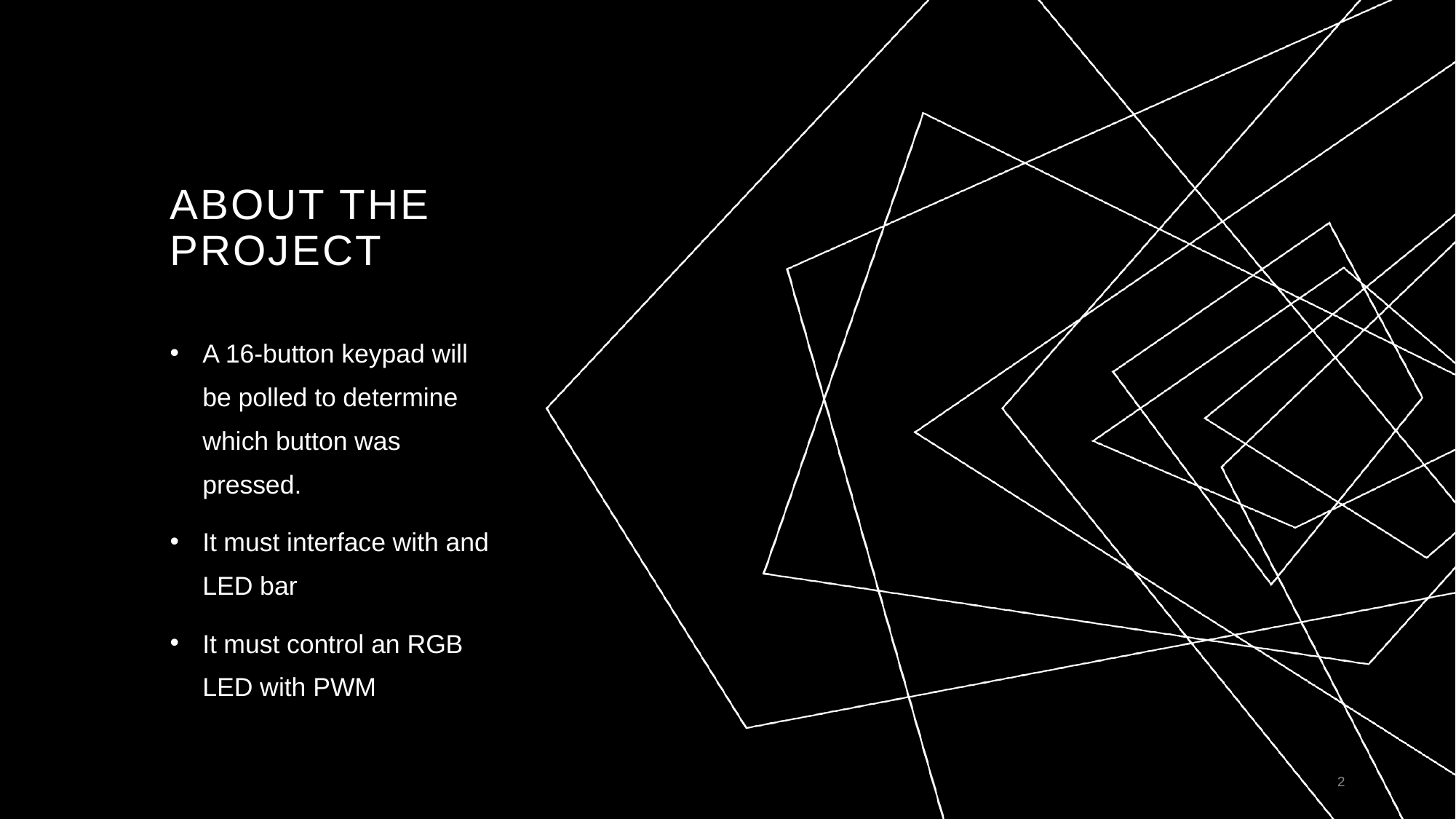

# About The project
A 16-button keypad will be polled to determine which button was pressed.
It must interface with and LED bar
It must control an RGB LED with PWM
2